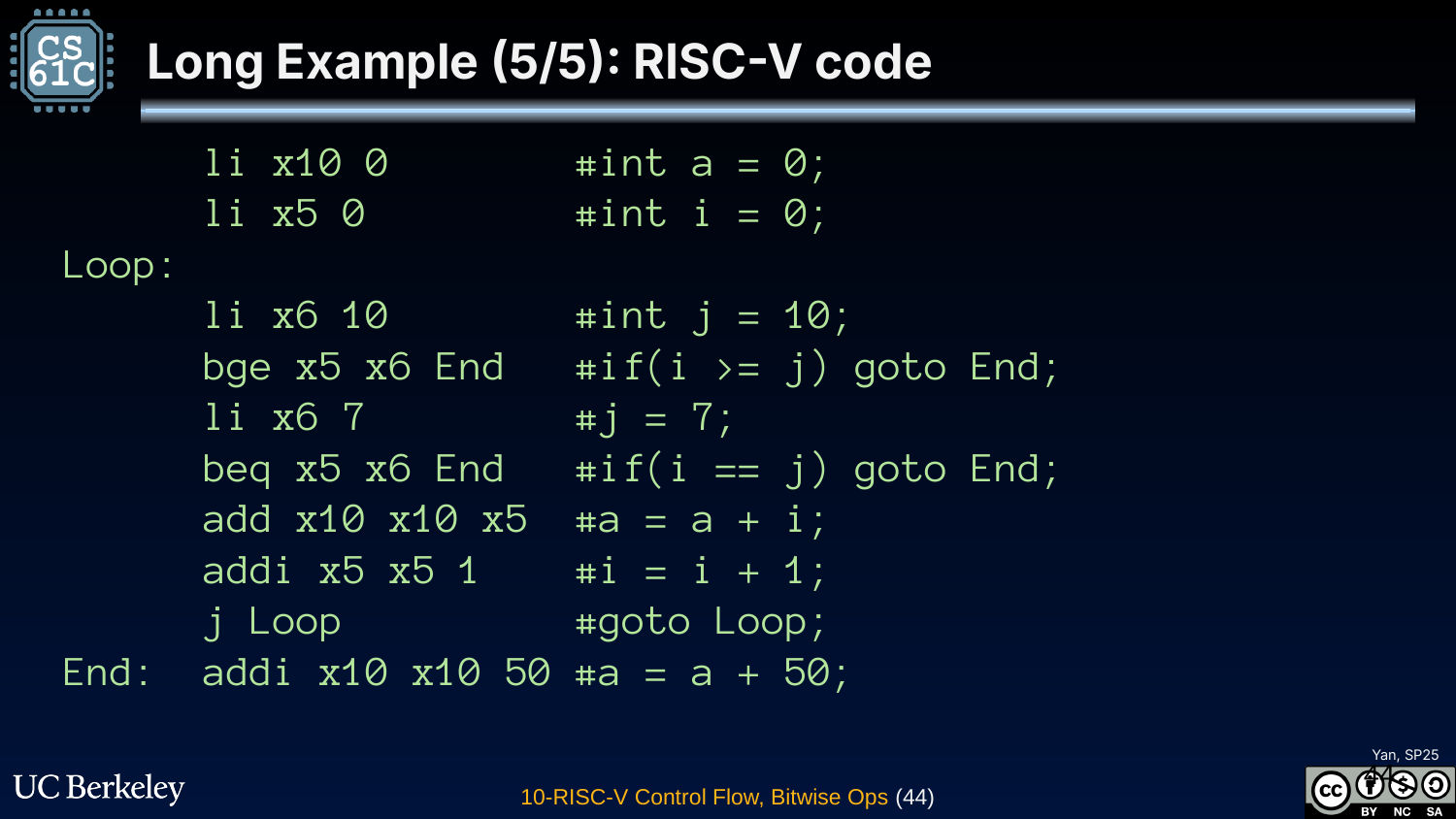

# Long Example (5/5): RISC-V code
      li x10 0        #int a = 0;
      li x5 0         #int i = 0;
Loop:
      li x6 10        #int j = 10;
      bge x5 x6 End   #if(i >= j) goto End;
      li x6 7         #j = 7;
      beq x5 x6 End   #if(i == j) goto End;
      add x10 x10 x5  #a = a + i;
      addi x5 x5 1    #i = i + 1;
      j Loop          #goto Loop;
End:  addi x10 x10 50 #a = a + 50;
44